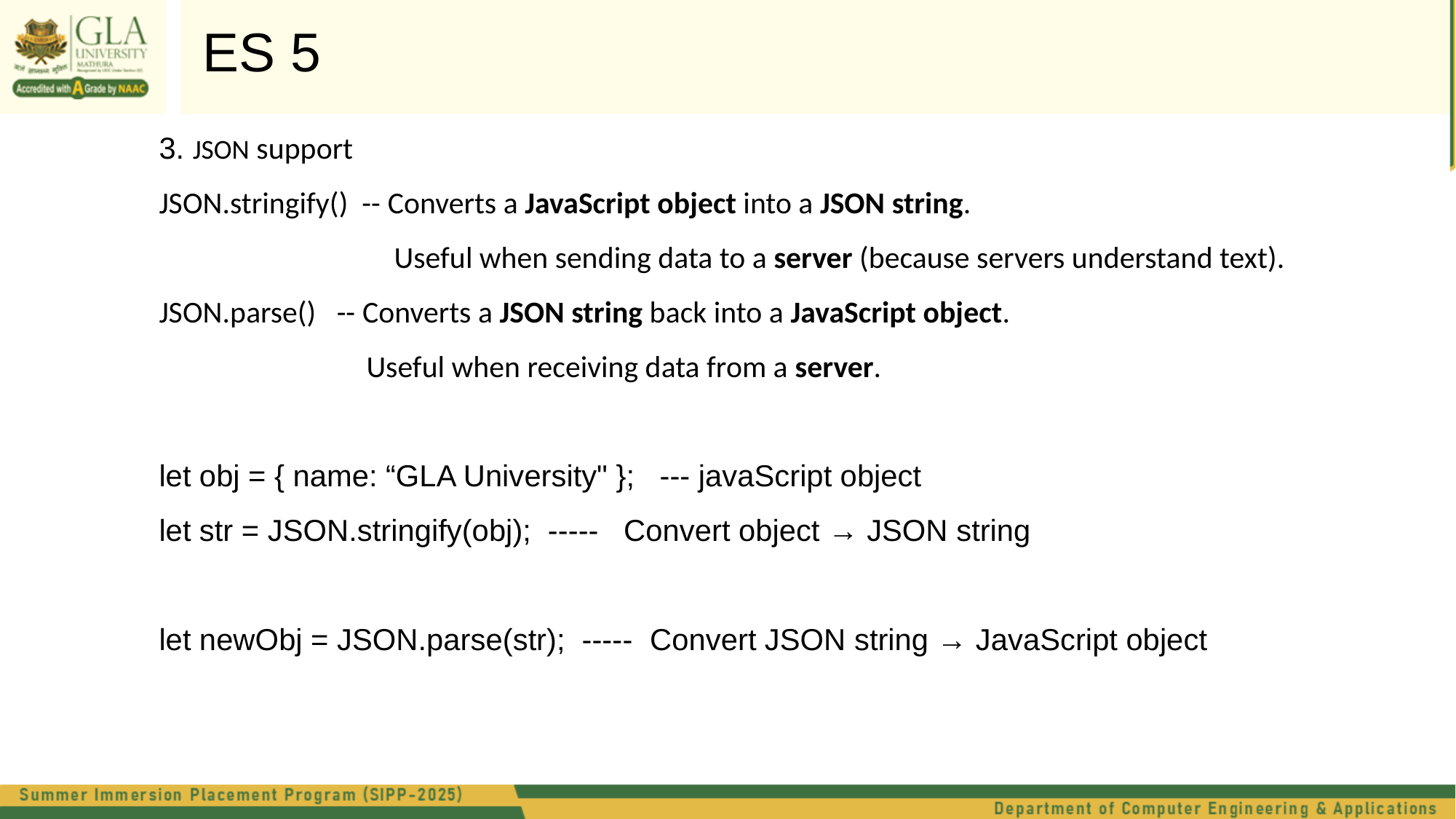

ES 5
3. JSON support
JSON.stringify()  -- Converts a JavaScript object into a JSON string.
                                  Useful when sending data to a server (because servers understand text).
JSON.parse()   -- Converts a JSON string back into a JavaScript object.
                              Useful when receiving data from a server.

let obj = { name: “GLA University" };   --- javaScript object
let str = JSON.stringify(obj);  -----   Convert object → JSON string

let newObj = JSON.parse(str);  -----  Convert JSON string → JavaScript object